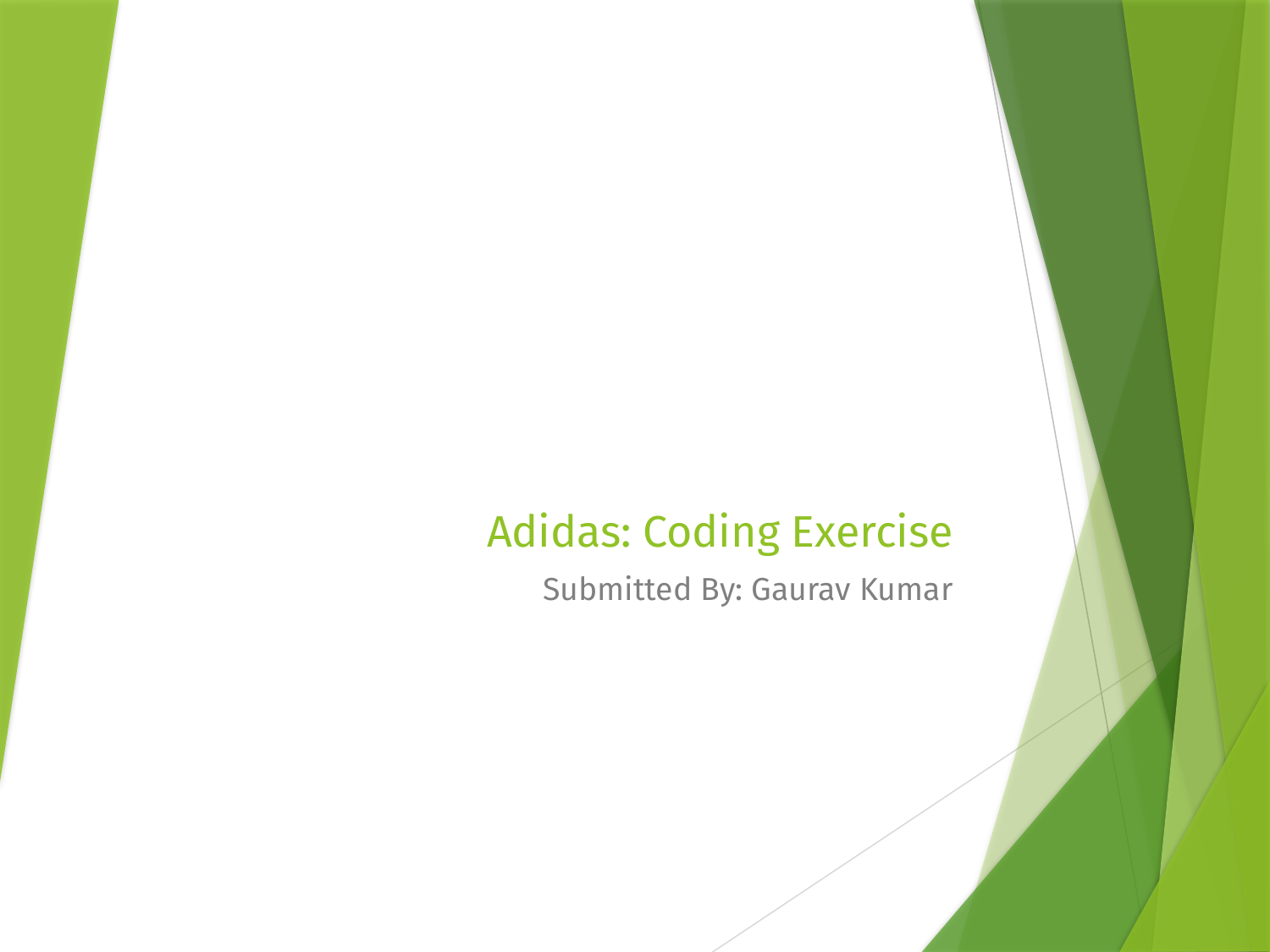

# Adidas: Coding Exercise
Submitted By: Gaurav Kumar